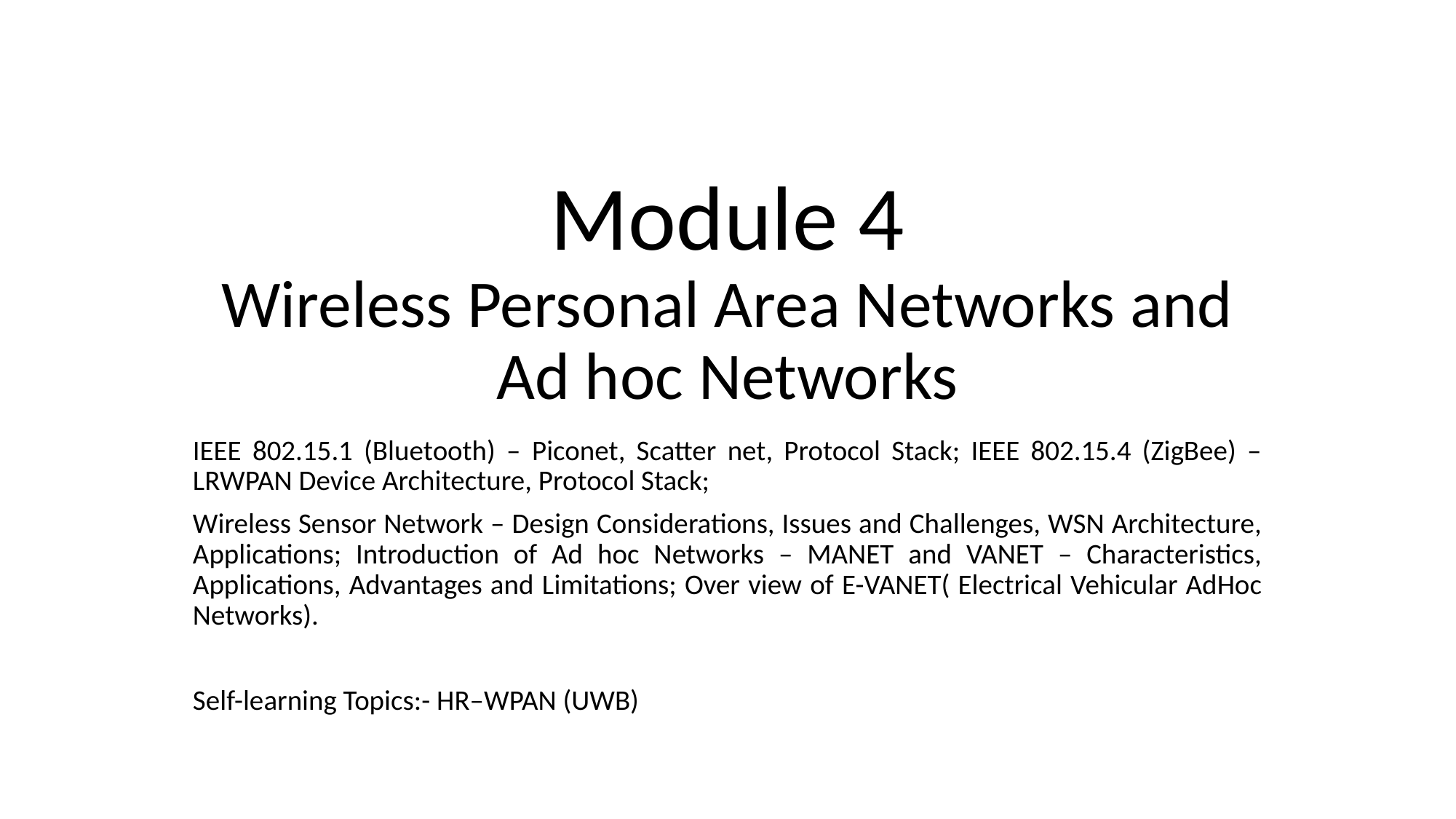

# Module 4 Wireless Personal Area Networks and Ad hoc Networks
IEEE 802.15.1 (Bluetooth) – Piconet, Scatter net, Protocol Stack; IEEE 802.15.4 (ZigBee) – LRWPAN Device Architecture, Protocol Stack;
Wireless Sensor Network – Design Considerations, Issues and Challenges, WSN Architecture, Applications; Introduction of Ad hoc Networks – MANET and VANET – Characteristics, Applications, Advantages and Limitations; Over view of E-VANET( Electrical Vehicular AdHoc Networks).

Self-learning Topics:- HR–WPAN (UWB)